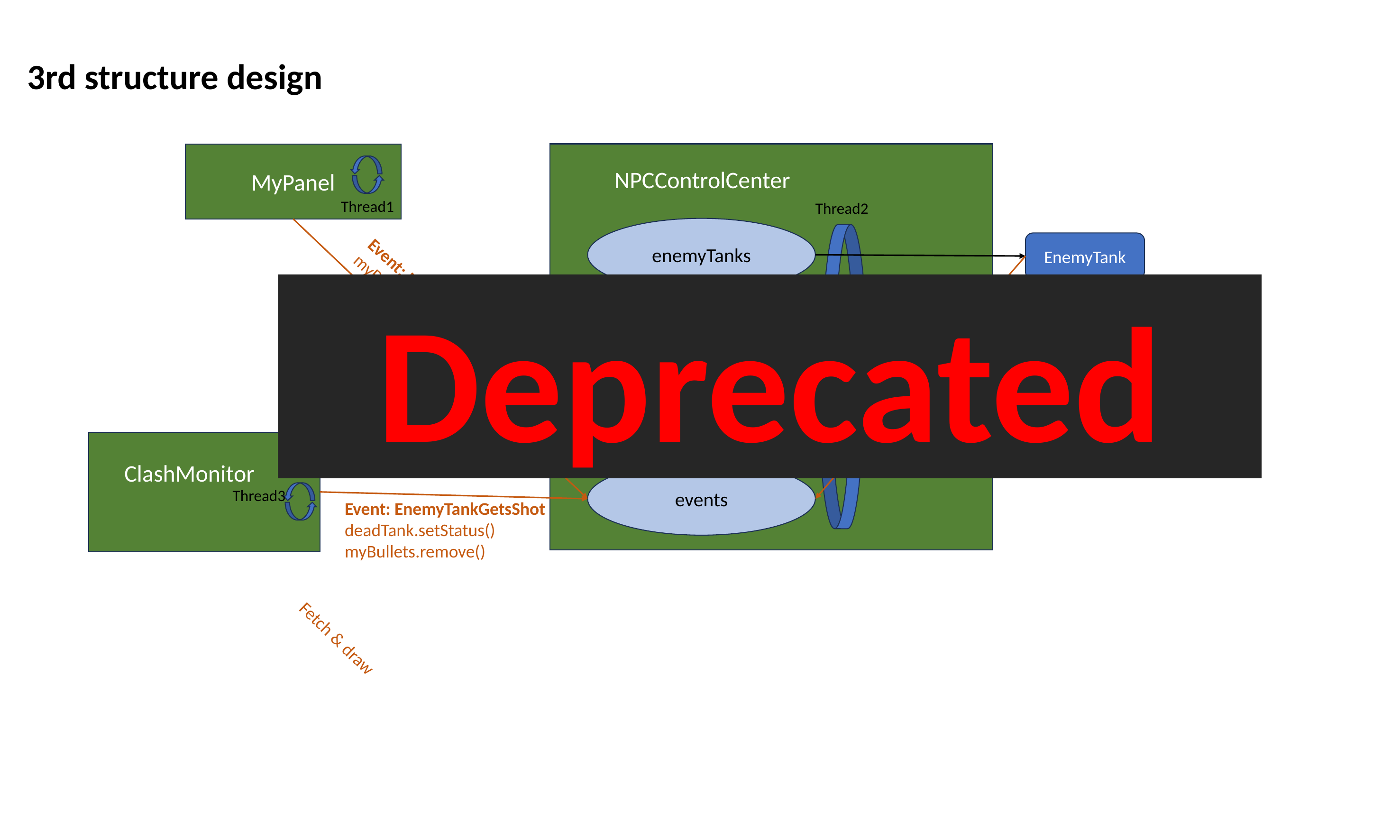

3rd structure design

MyPanel

NPCControlCenter
Thread1
Thread2
enemyTanks

EnemyTank
Deprecated
Event: MyTankShoots
myBullets.add()
myBullets
Event: EnemyTankShoots
enemyBullets.add()
enemyBullets

ClashMonitor
events
Thread3

Event: EnemyTankGetsShot
deadTank.setStatus()
myBullets.remove()
Fetch & draw